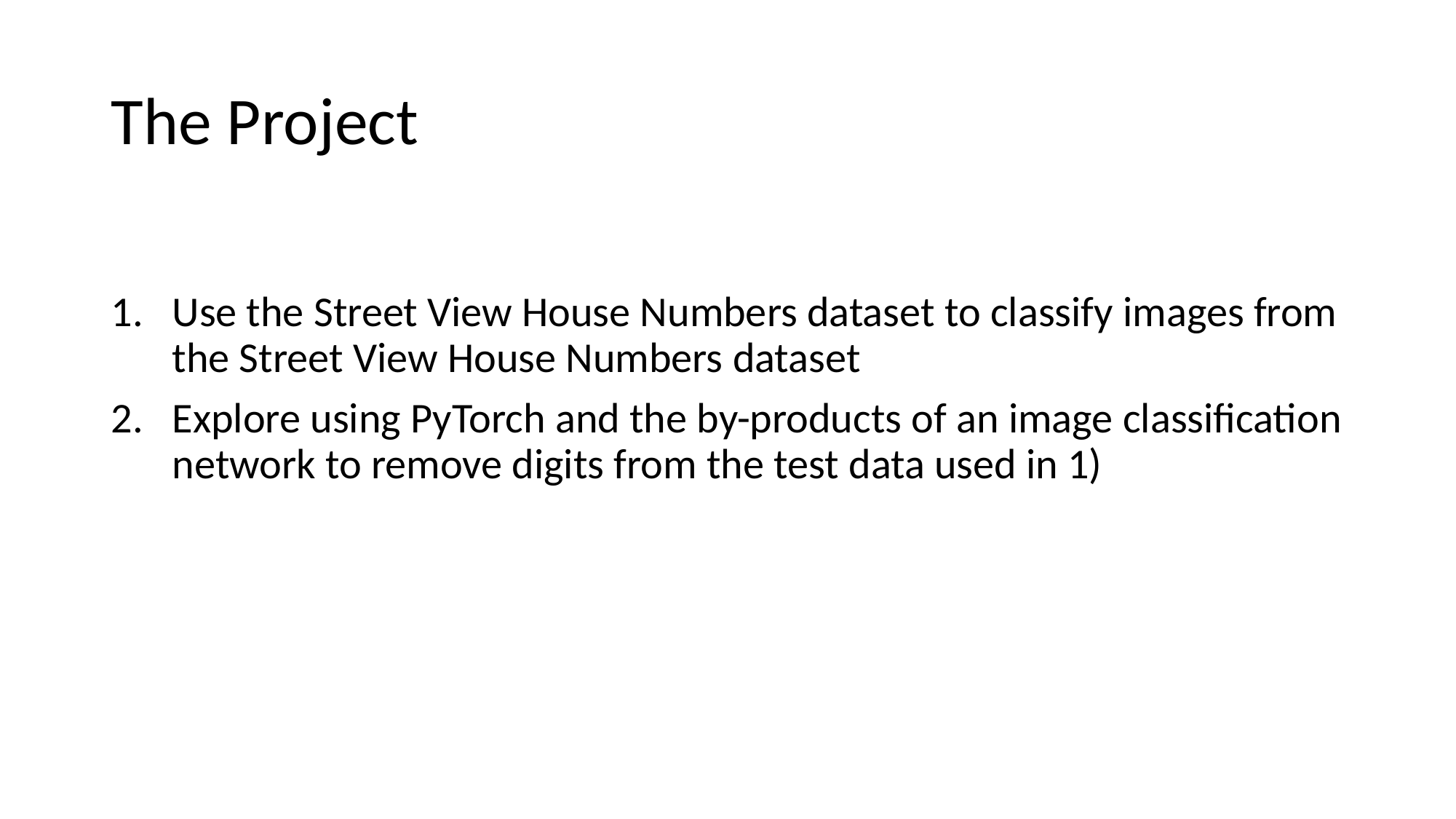

# The Project

Use the Street View House Numbers dataset to classify images from the Street View House Numbers dataset
Explore using PyTorch and the by-products of an image classification network to remove digits from the test data used in 1)